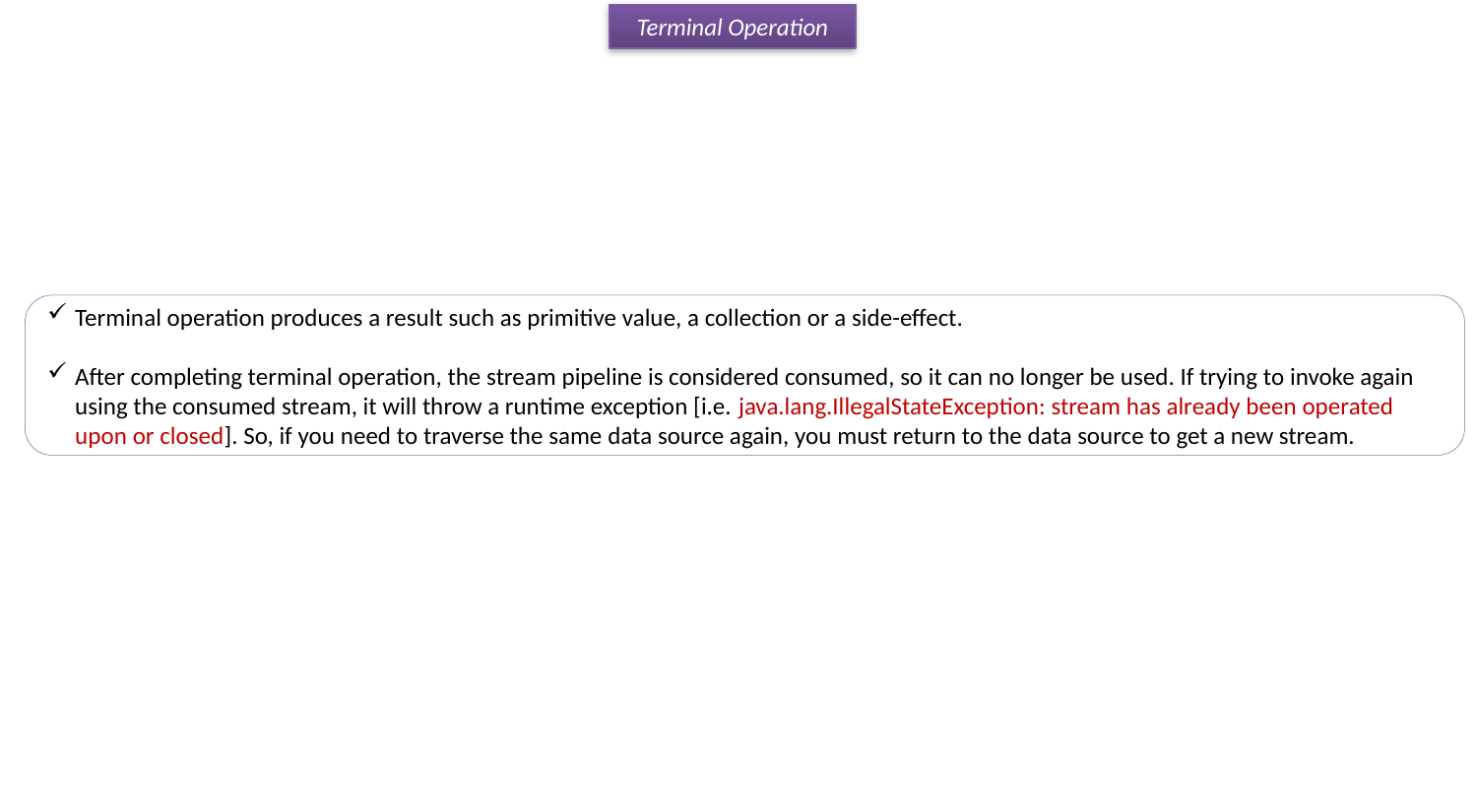

Terminal Operation
Terminal operation produces a result such as primitive value, a collection or a side-effect.

After completing terminal operation, the stream pipeline is considered consumed, so it can no longer be used. If trying to invoke again using the consumed stream, it will throw a runtime exception [i.e. java.lang.IllegalStateException: stream has already been operated upon or closed]. So, if you need to traverse the same data source again, you must return to the data source to get a new stream.